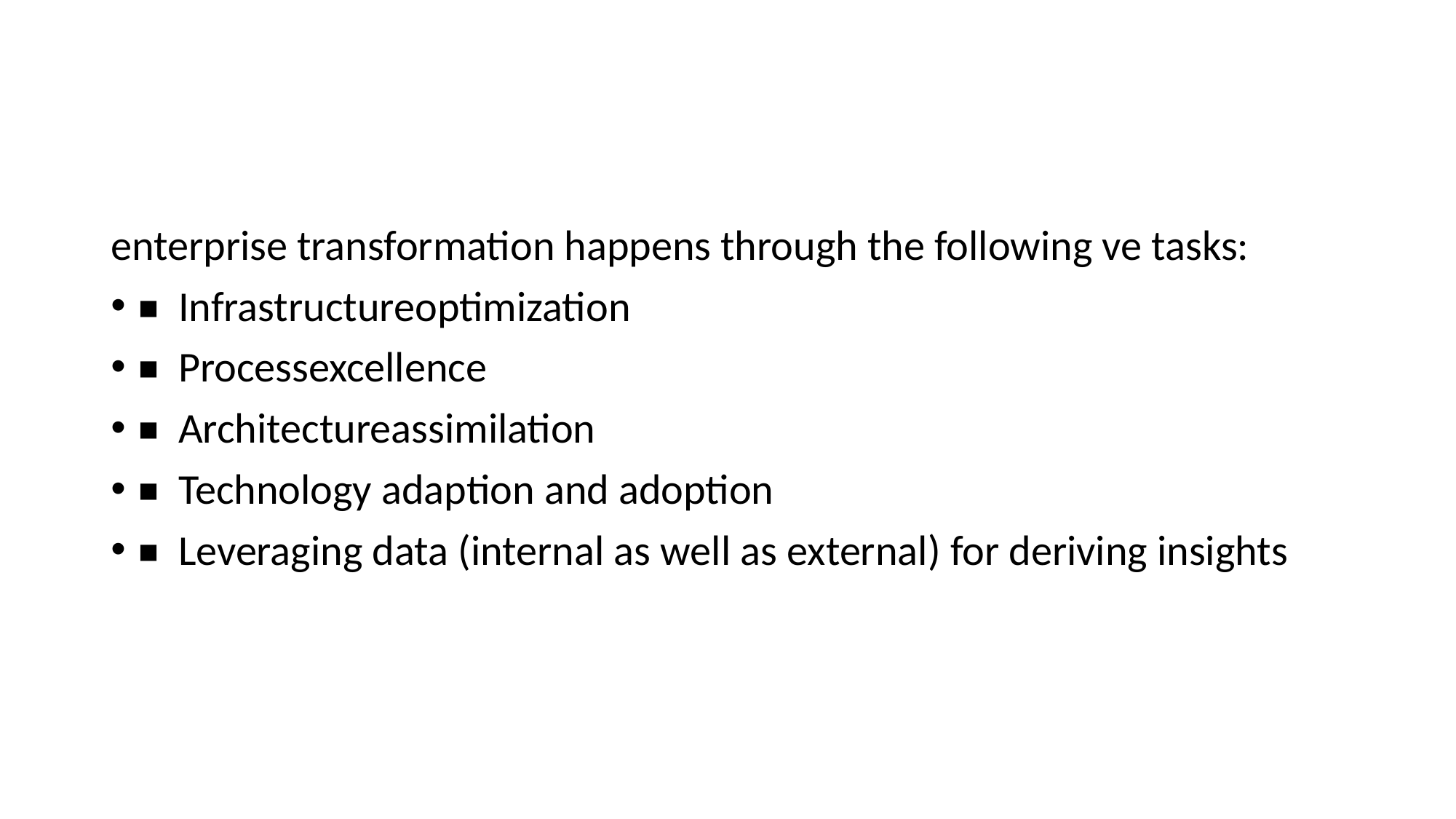

#
enterprise transformation happens through the following ve tasks:
◾  Infrastructureoptimization
◾  Processexcellence
◾  Architectureassimilation
◾  Technology adaption and adoption
◾  Leveraging data (internal as well as external) for deriving insights